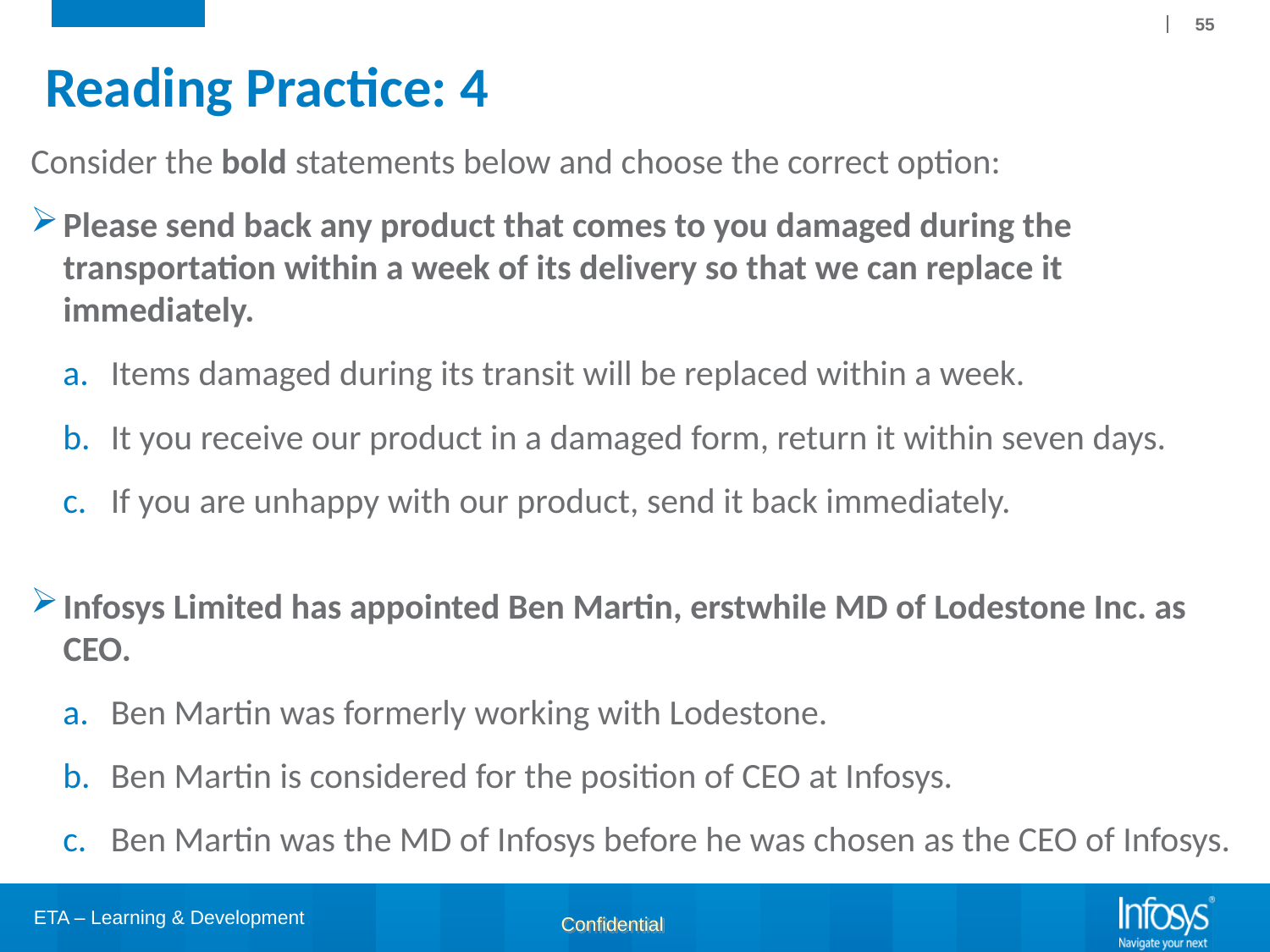

55
# Reading Practice: 4
Consider the bold statements below and choose the correct option:
Please send back any product that comes to you damaged during the transportation within a week of its delivery so that we can replace it immediately.
Items damaged during its transit will be replaced within a week.
It you receive our product in a damaged form, return it within seven days.
If you are unhappy with our product, send it back immediately.
Infosys Limited has appointed Ben Martin, erstwhile MD of Lodestone Inc. as CEO.
Ben Martin was formerly working with Lodestone.
Ben Martin is considered for the position of CEO at Infosys.
Ben Martin was the MD of Infosys before he was chosen as the CEO of Infosys.